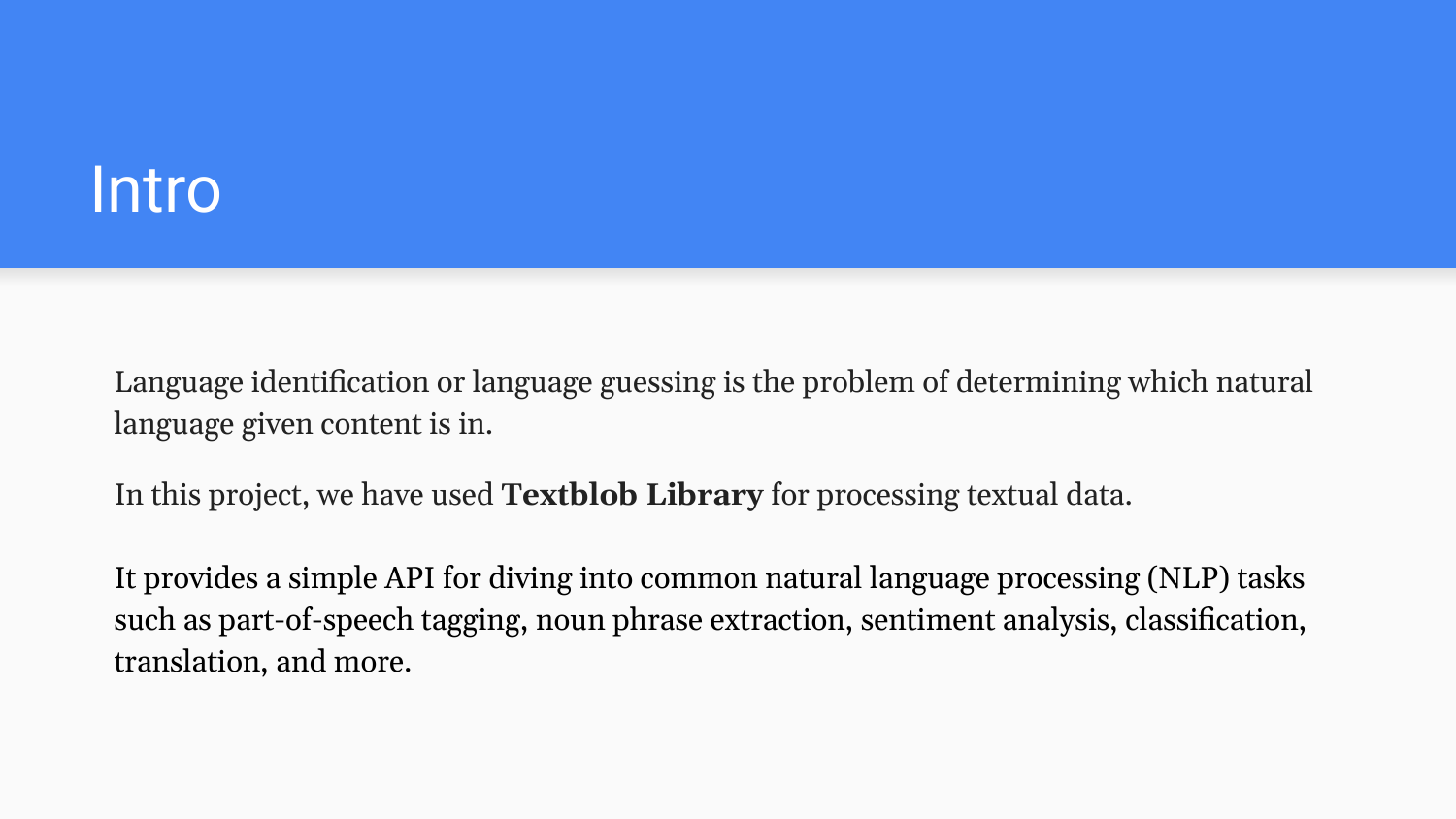

# Intro

Language identification or language guessing is the problem of determining which natural language given content is in.

In this project, we have used Textblob Library for processing textual data.

It provides a simple API for diving into common natural language processing (NLP) tasks such as part-of-speech tagging, noun phrase extraction, sentiment analysis, classification, translation, and more.